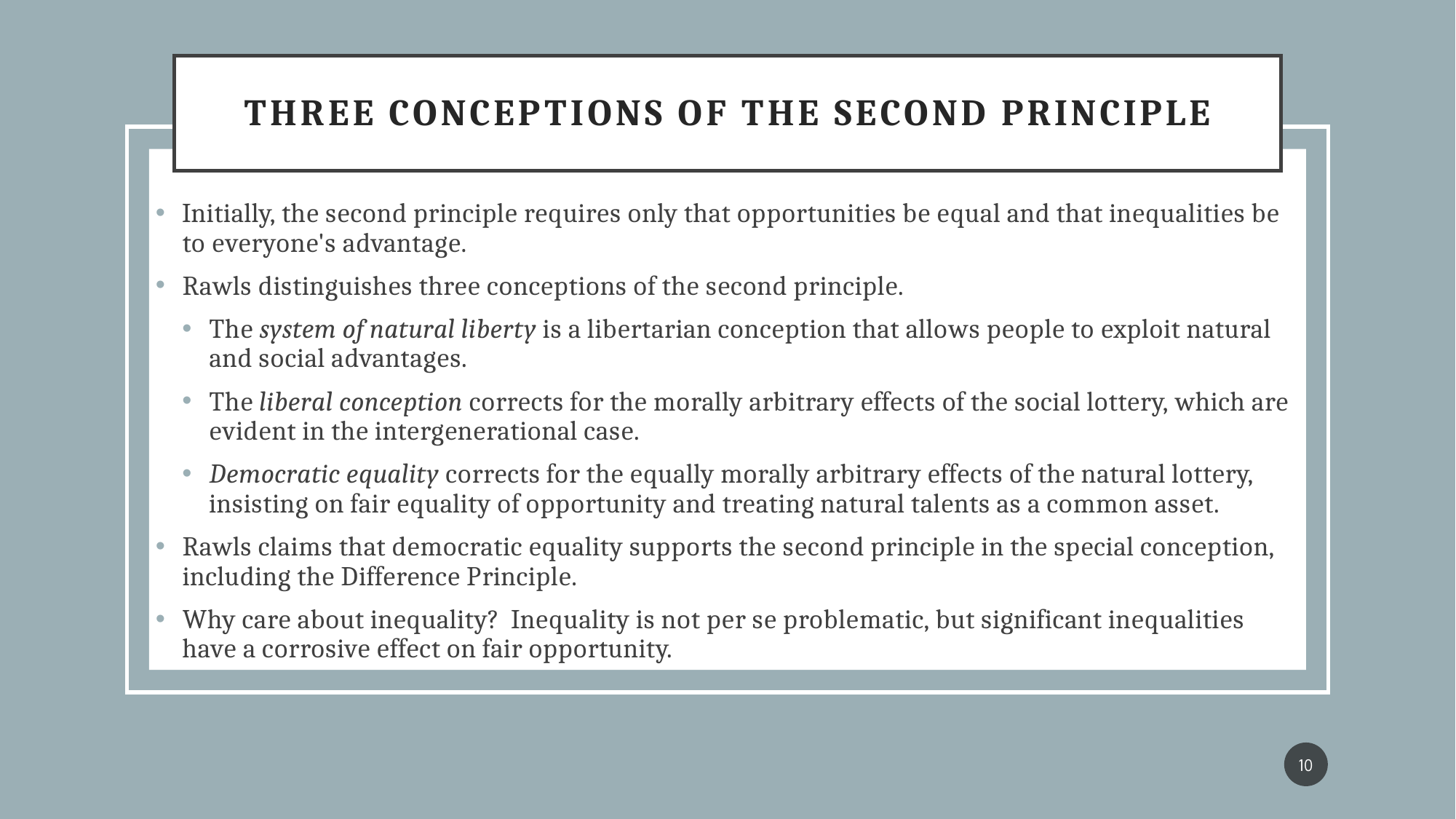

# Three Conceptions of the Second Principle

Initially, the second principle requires only that opportunities be equal and that inequalities be to everyone's advantage.
Rawls distinguishes three conceptions of the second principle.
The system of natural liberty is a libertarian conception that allows people to exploit natural and social advantages.
The liberal conception corrects for the morally arbitrary effects of the social lottery, which are evident in the intergenerational case.
Democratic equality corrects for the equally morally arbitrary effects of the natural lottery, insisting on fair equality of opportunity and treating natural talents as a common asset.
Rawls claims that democratic equality supports the second principle in the special conception, including the Difference Principle.
Why care about inequality?  Inequality is not per se problematic, but significant inequalities have a corrosive effect on fair opportunity.

10